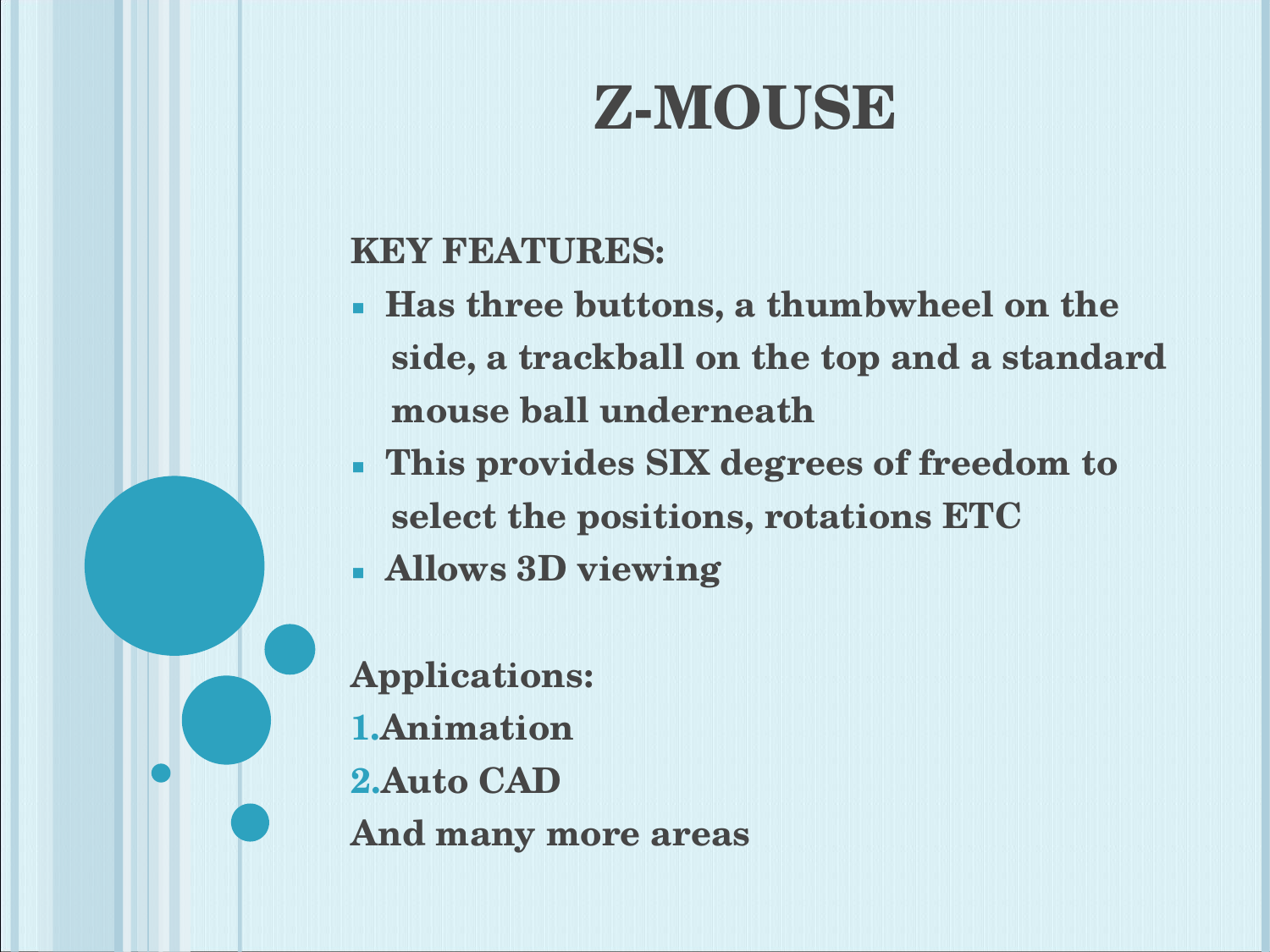

# Z-MOUSE
KEY FEATURES:
  Has three buttons, a thumbwheel on the
    side, a trackball on the top and a standard
    mouse ball underneath
  This provides SIX degrees of freedom to
    select the positions, rotations ETC
  Allows 3D viewing

Applications:
Animation
Auto CAD
And many more areas